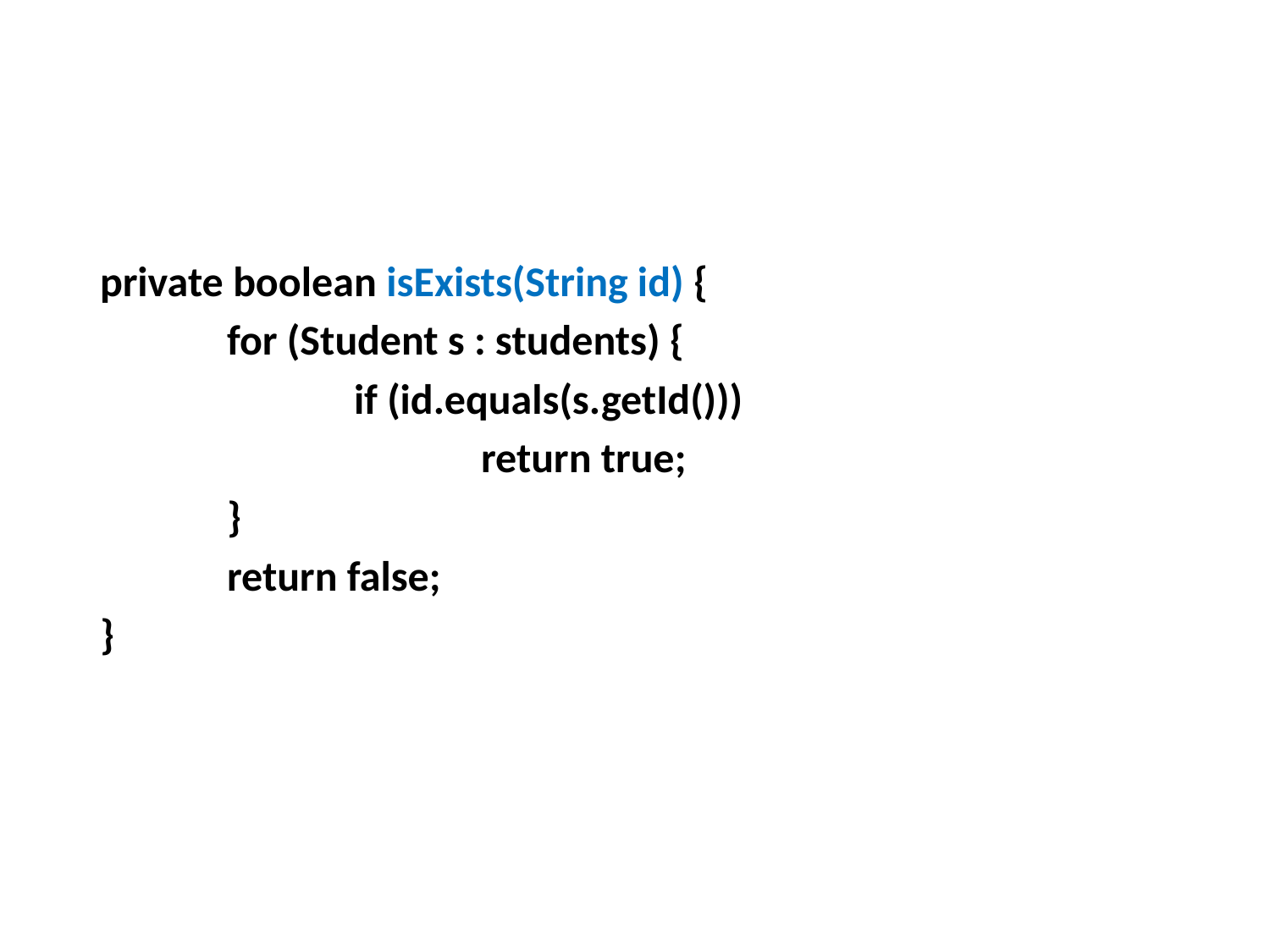

#
private boolean isExists(String id) {
	for (Student s : students) {
		if (id.equals(s.getId()))
			return true;
	}
	return false;
}